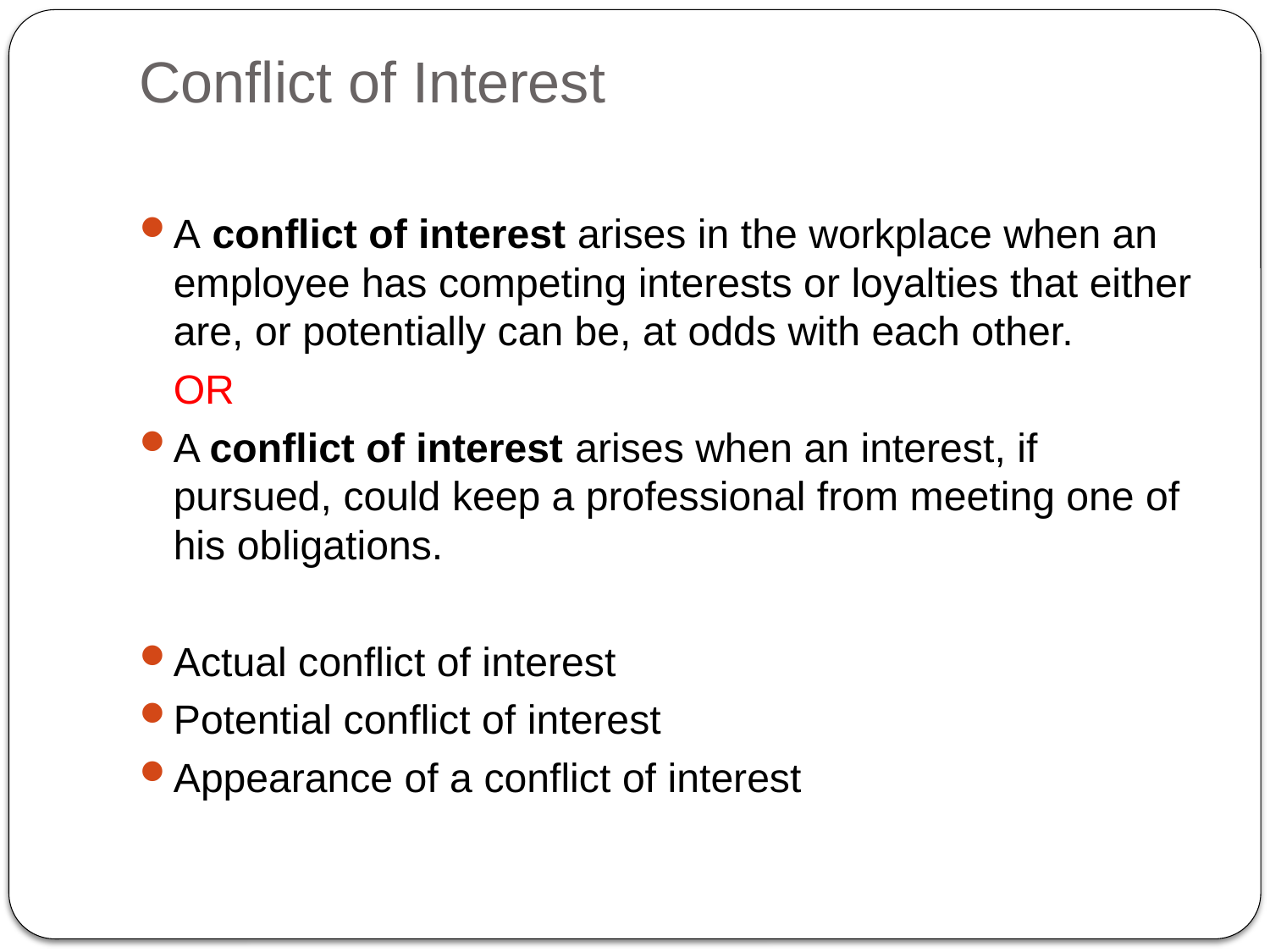

# Conflict of Interest
A conflict of interest arises in the workplace when an employee has competing interests or loyalties that either are, or potentially can be, at odds with each other.
	OR
A conflict of interest arises when an interest, if pursued, could keep a professional from meeting one of his obligations.

Actual conflict of interest
Potential conflict of interest
Appearance of a conflict of interest